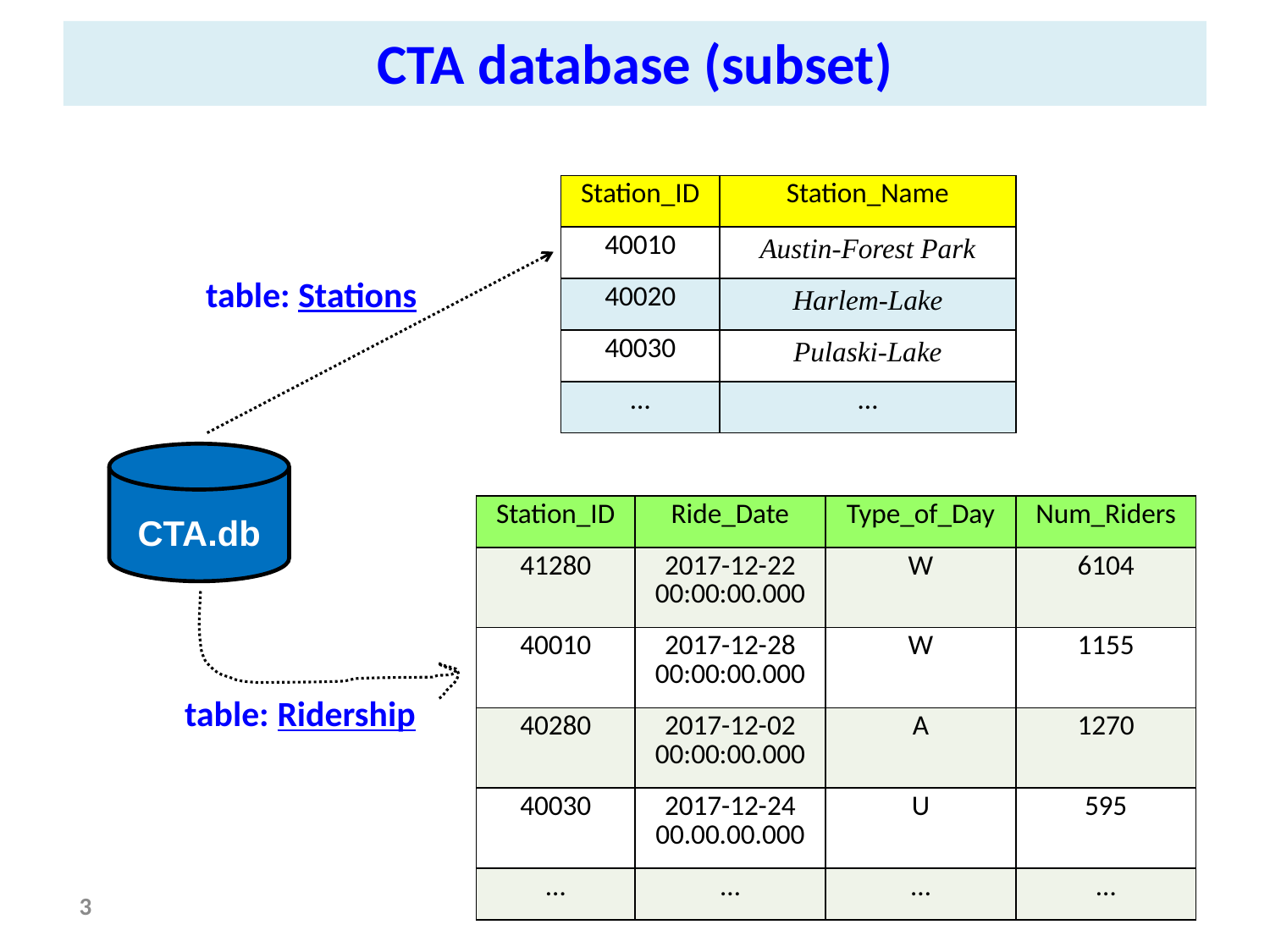

CTA database (subset)
| Station\_ID | Station\_Name |
| --- | --- |
| 40010 | Austin-Forest Park |
| 40020 | Harlem-Lake |
| 40030 | Pulaski-Lake |
| … | … |
table: Stations

CTA.db
| Station\_ID | Ride\_Date | Type\_of\_Day | Num\_Riders |
| --- | --- | --- | --- |
| 41280 | 2017-12-22 00:00:00.000 | W | 6104 |
| 40010 | 2017-12-28 00:00:00.000 | W | 1155 |
| 40280 | 2017-12-02 00:00:00.000 | A | 1270 |
| 40030 | 2017-12-24 00.00.00.000 | U | 595 |
| … | … | … | … |

table: Ridership
3